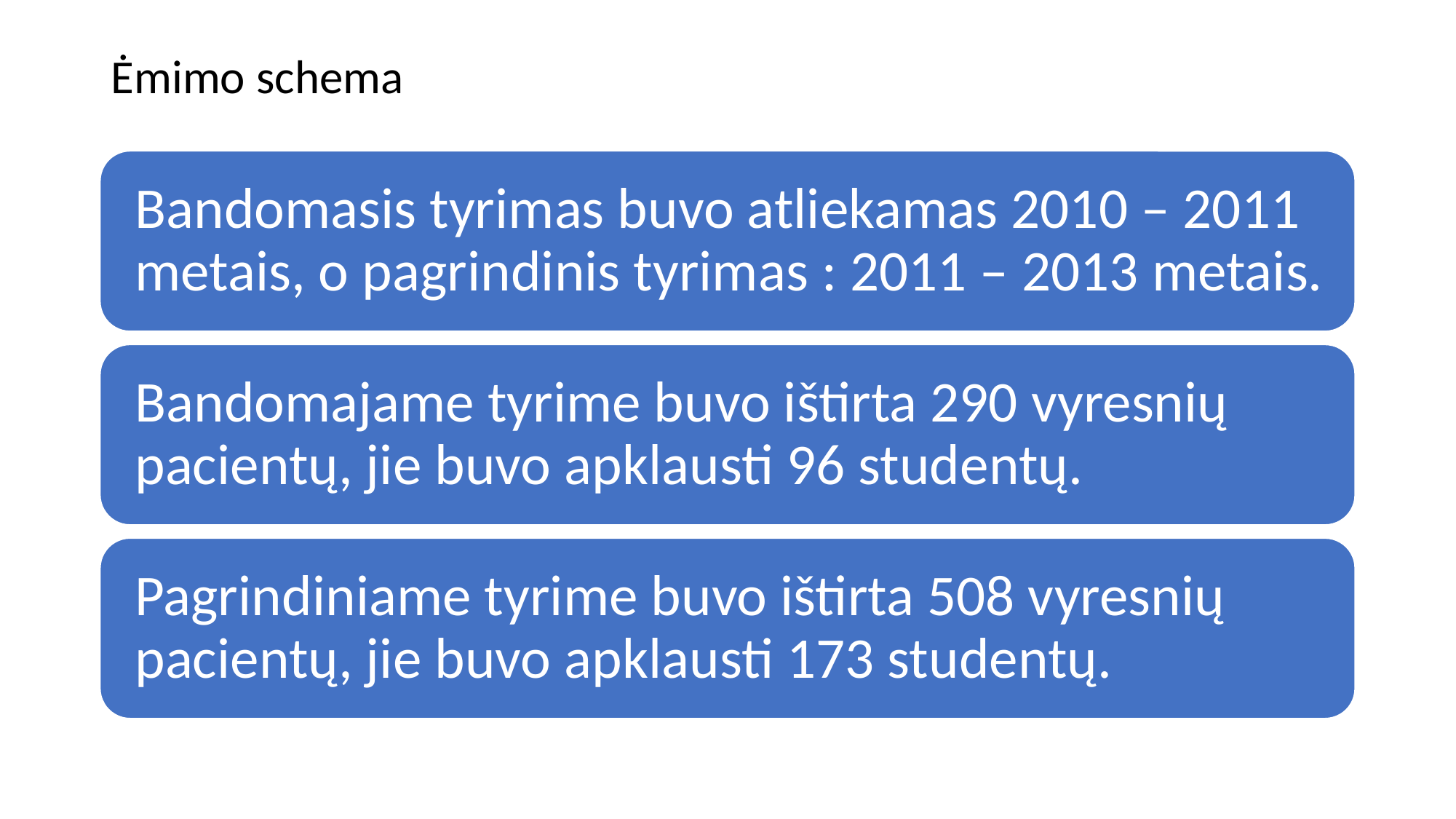

# Ėmimo schema
Bandomasis tyrimas buvo atliekamas 2010 – 2011 metais, o pagrindinis tyrimas : 2011 – 2013 metais.
Bandomajame tyrime buvo ištirta 290 vyresnių pacientų, jie buvo apklausti 96 studentų.
Pagrindiniame tyrime buvo ištirta 508 vyresnių pacientų, jie buvo apklausti 173 studentų.